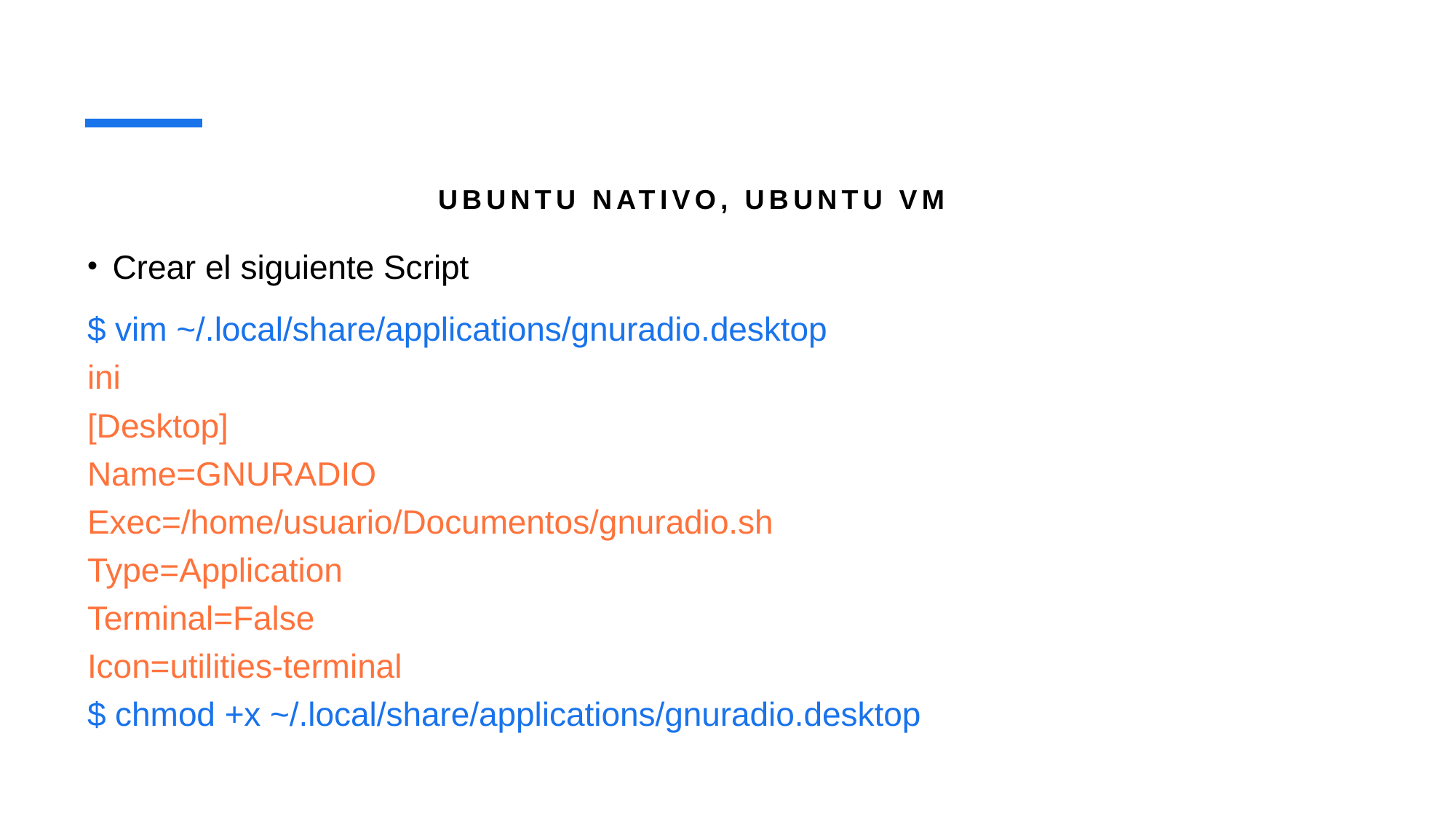

UBUNTU NATIVO, UBUNTU VM
Crear el siguiente Script
$ vim ~/.local/share/applications/gnuradio.desktop
ini
[Desktop]
Name=GNURADIO
Exec=/home/usuario/Documentos/gnuradio.sh
Type=Application
Terminal=False
Icon=utilities-terminal
$ chmod +x ~/.local/share/applications/gnuradio.desktop